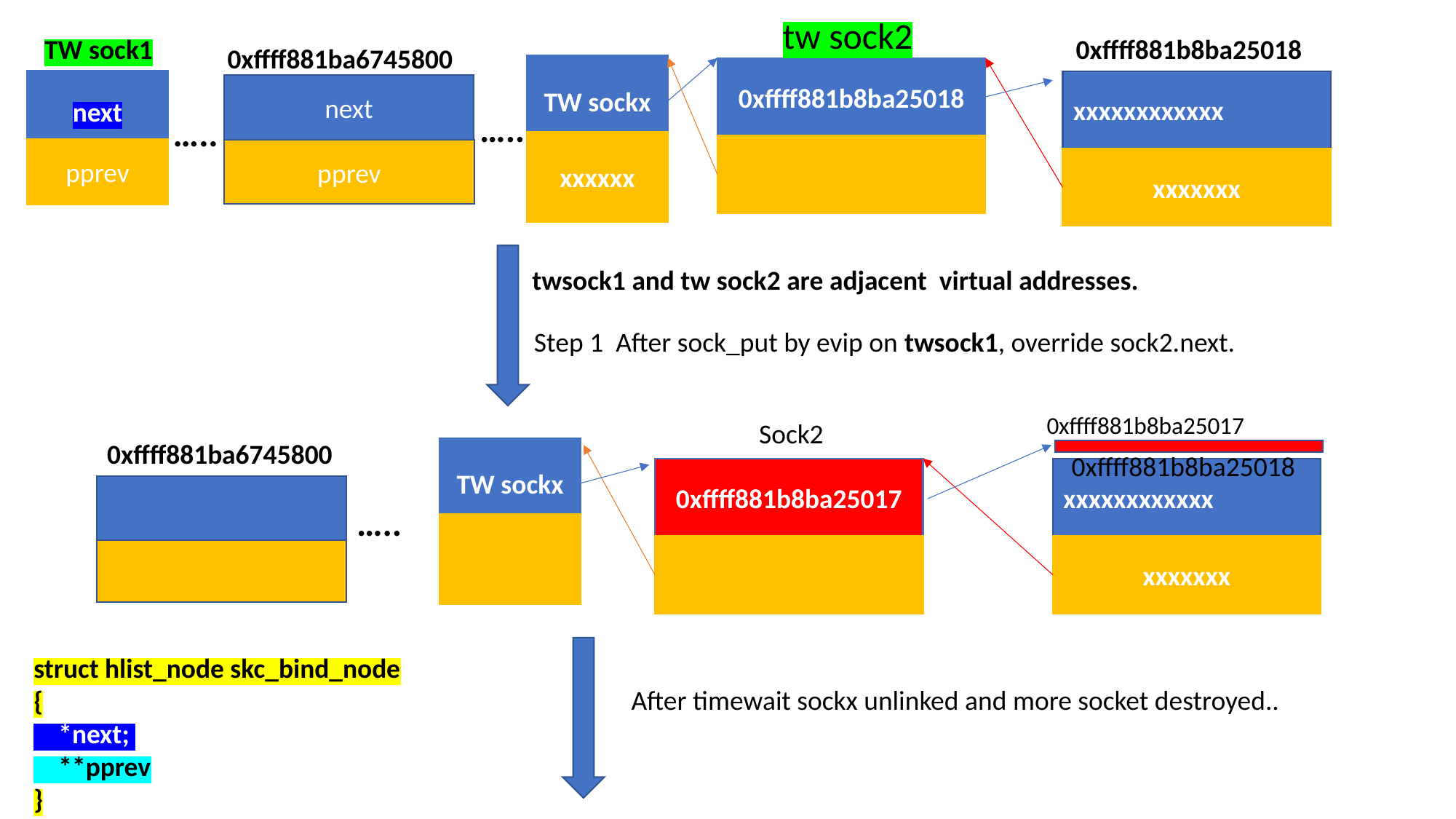

tw sock2
TW sock1
0xffff881b8ba25018
0xffff881ba6745800
TW sockx
0xffff881b8ba25018

next
xxxxxxxxxxxx
next
pprev
…..
……………….
…..
xxxxxx
pprev
xxxxxxx

twsock1 and tw sock2 are adjacent  virtual addresses.
Step 1  After sock_put by evip on twsock1, override sock2.next.

0xffff881b8ba25017
Sock2
0xffff881ba6745800
TW sockx

0xffff881b8ba25018
0xffff881b8ba25017
xxxxxxxxxxxx

…..

xxxxxxx

struct hlist_node skc_bind_node
{
    *next;
    **pprev
}
After timewait sockx unlinked and more socket destroyed..